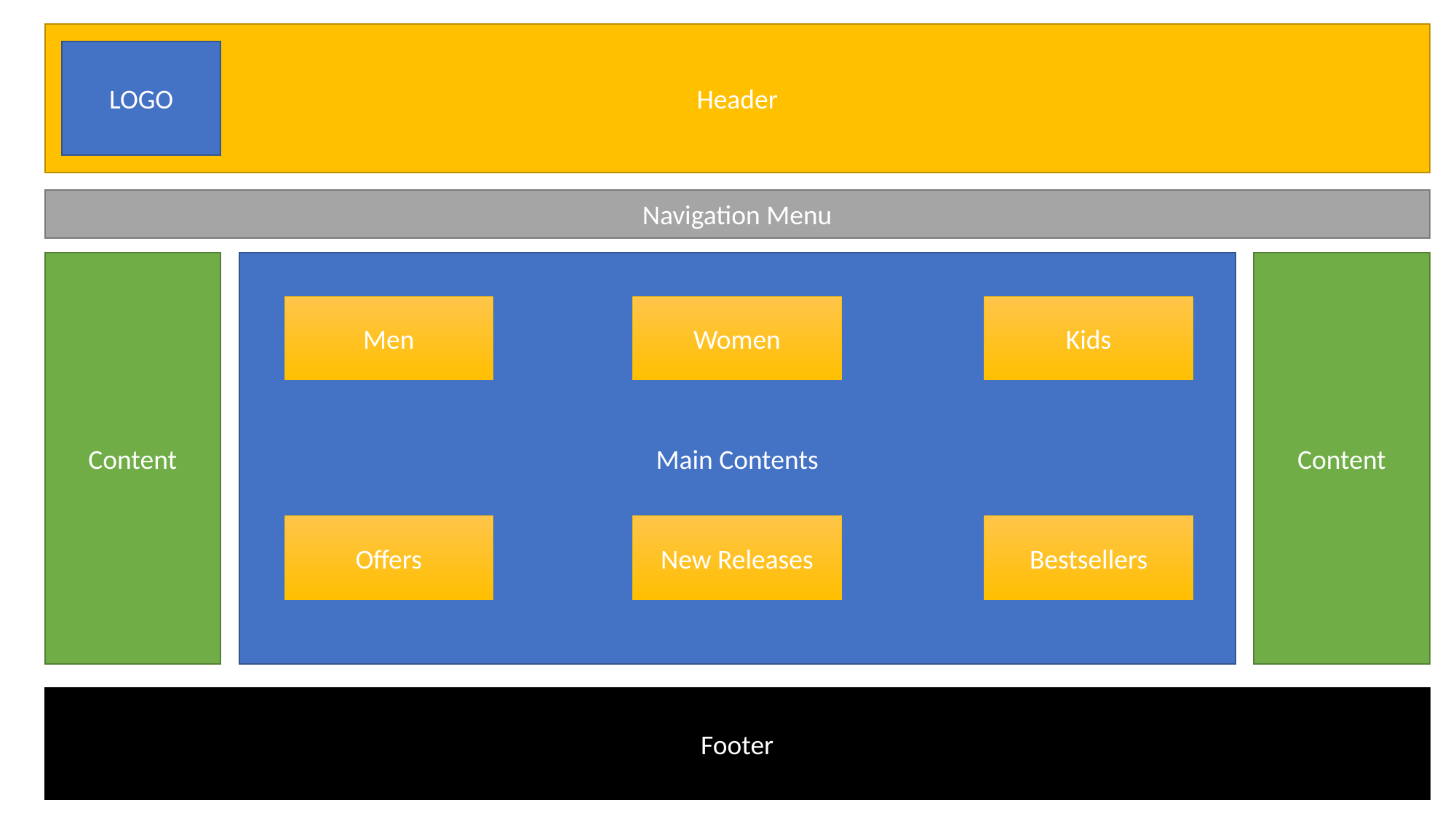

Header
LOGO
Navigation Menu
Content
Main Contents
Content
Men
Women
Kids
Offers
Bestsellers
New Releases
Footer